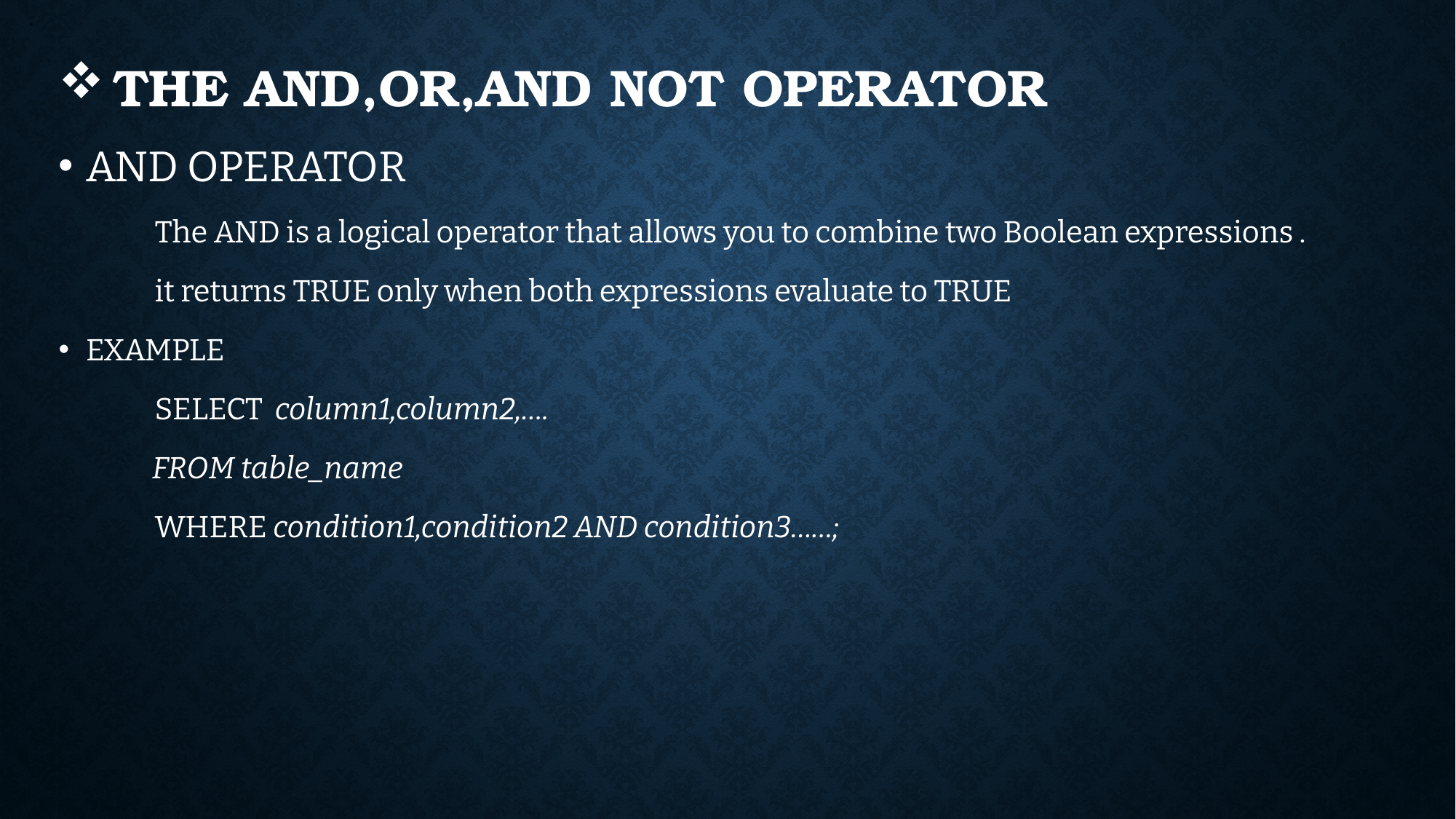

.
# The AND,OR,and NOT operator
AND OPERATOR
                The AND is a logical operator that allows you to combine two Boolean expressions .
                it returns TRUE only when both expressions evaluate to TRUE
EXAMPLE
                SELECT  column1,column2,….
                FROM table_name
                WHERE condition1,condition2 AND condition3……;